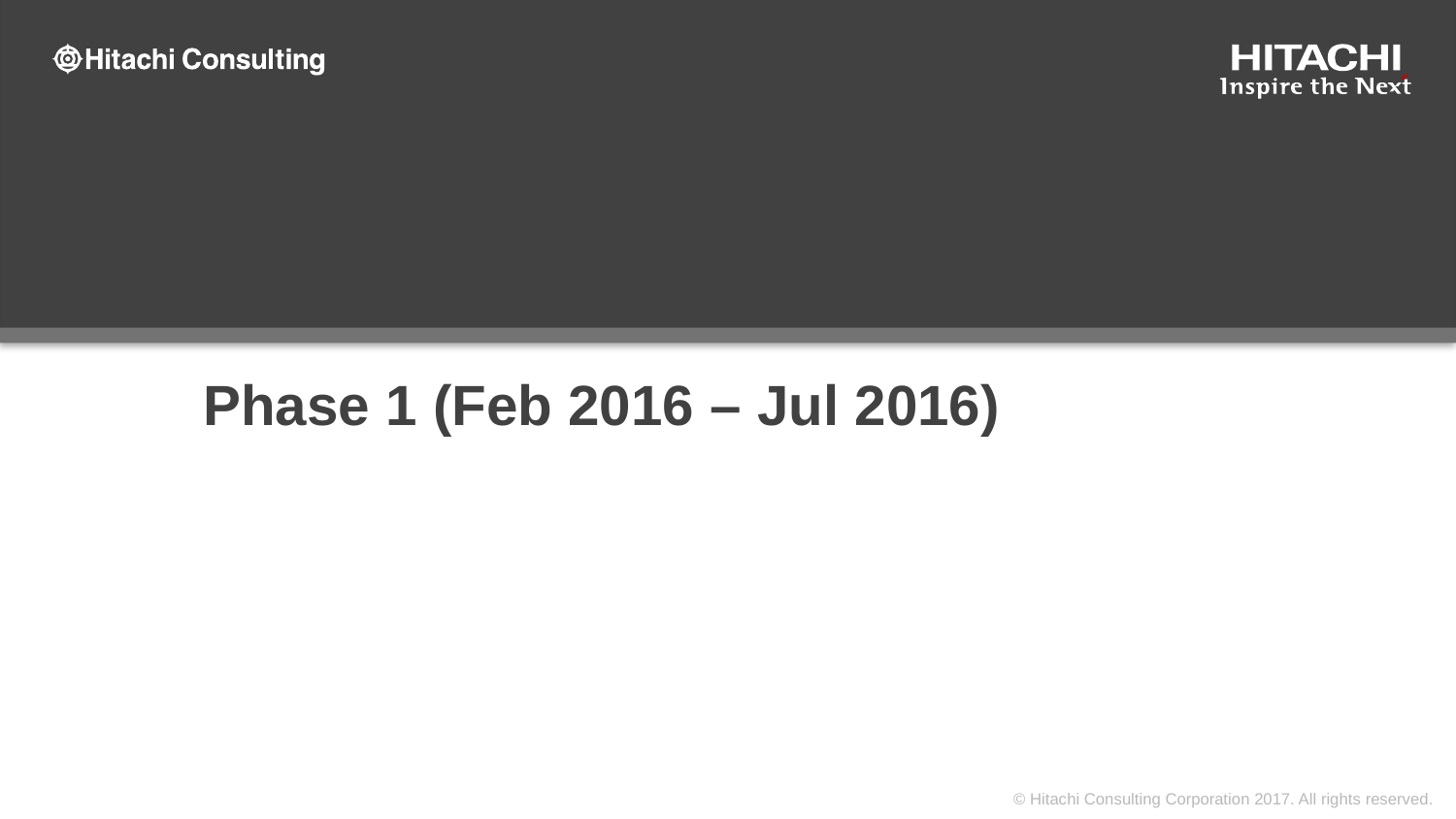

# Phase 1 (Feb 2016 – Jul 2016)